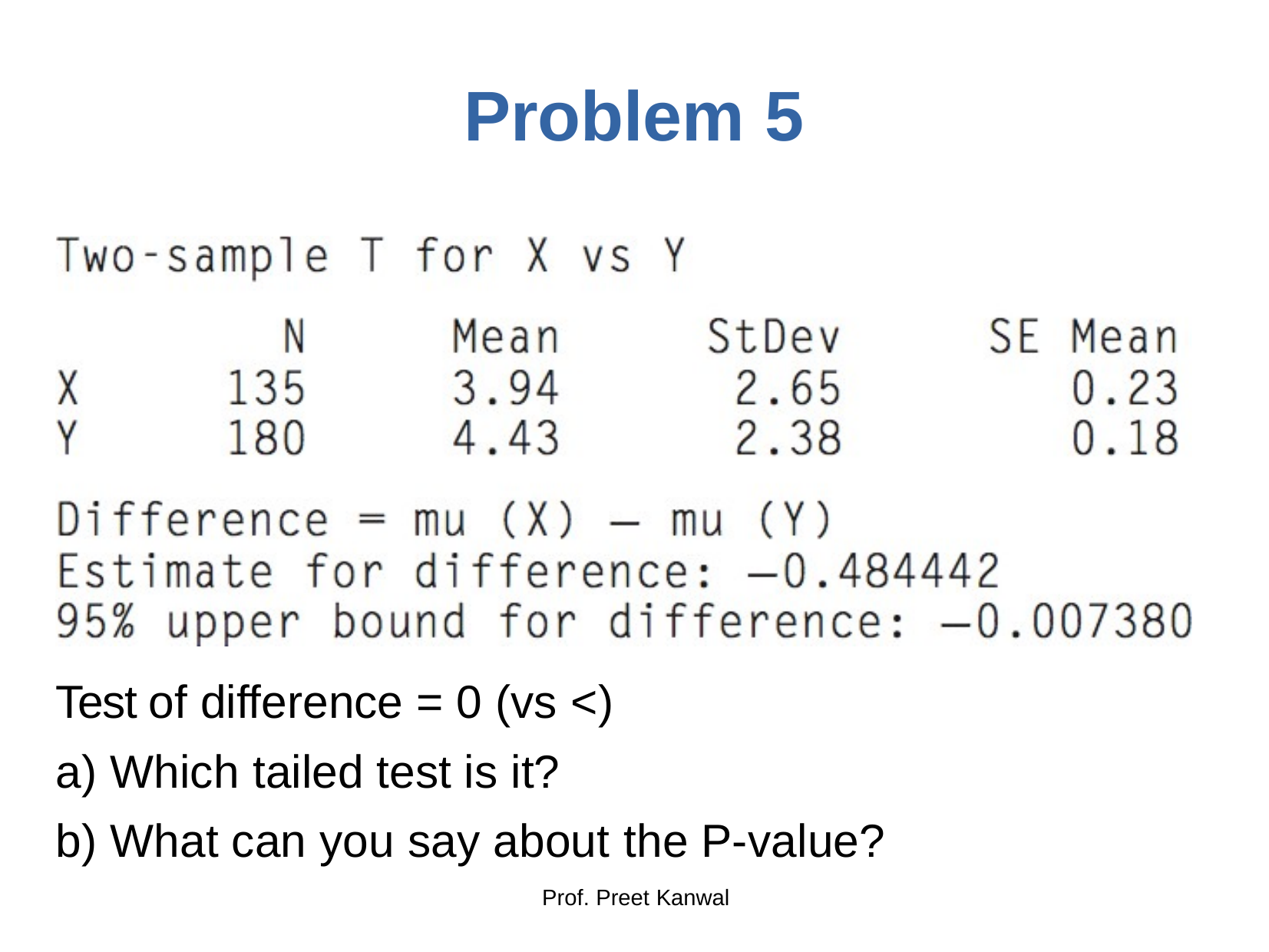

# Problem 5

Test of difference = 0 (vs <)
Which tailed test is it?
What can you say about the P-value?
Prof. Preet Kanwal